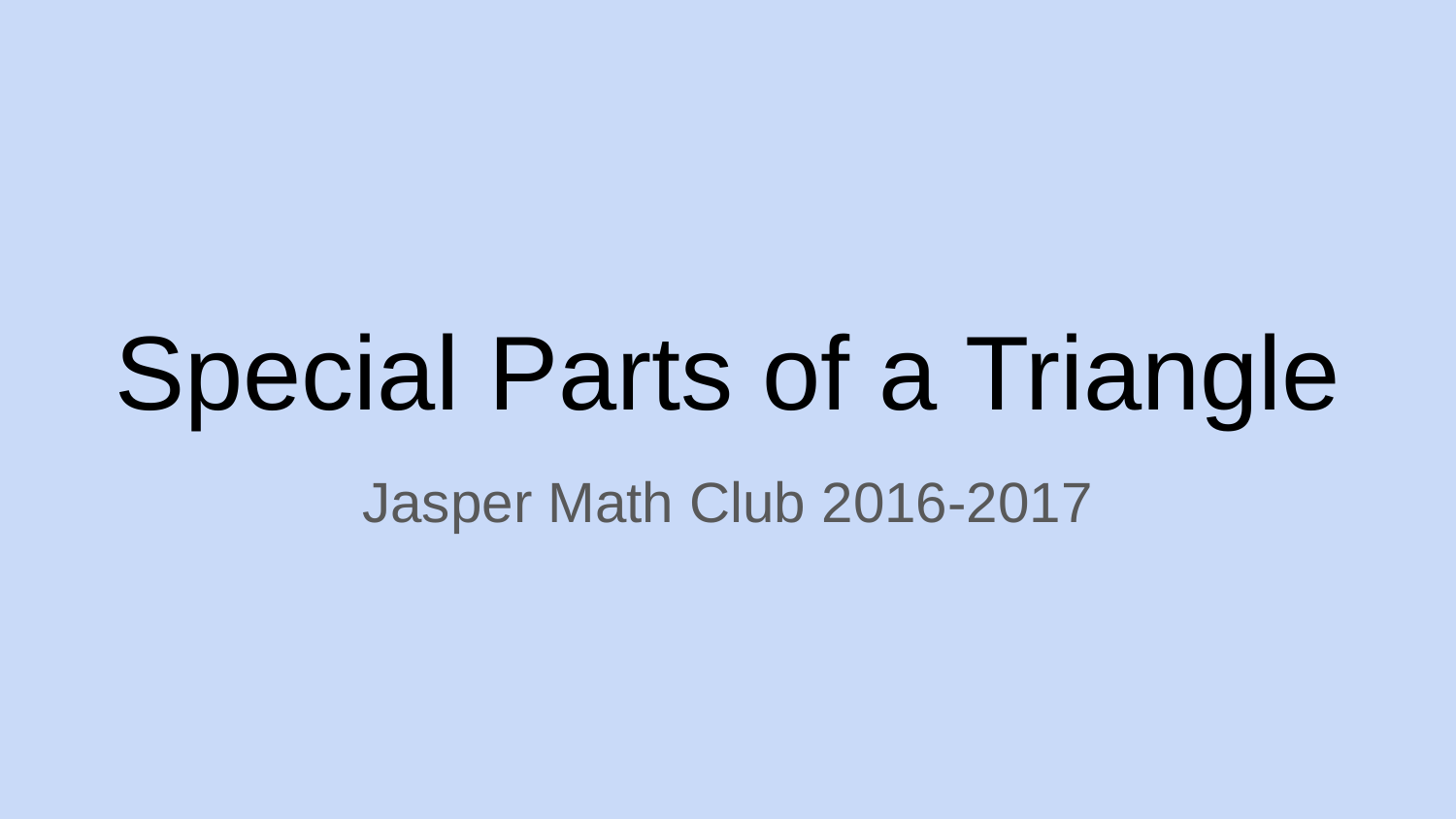

# Special Parts of a Triangle
Jasper Math Club 2016-2017